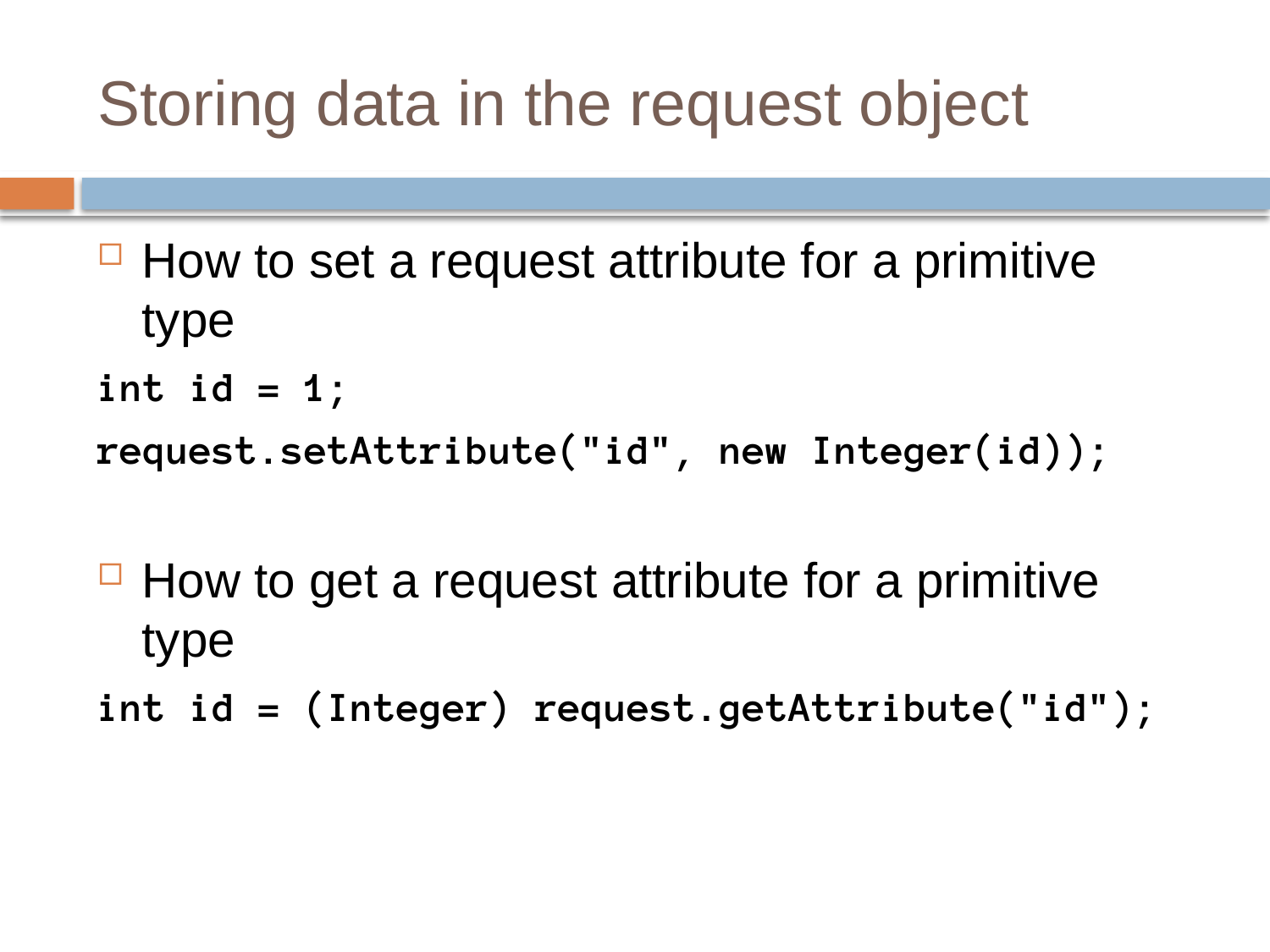

# Storing data in the request object
How to set a request attribute for a primitive type
int id = 1;
request.setAttribute("id", new Integer(id));

How to get a request attribute for a primitive type
int id = (Integer) request.getAttribute("id");